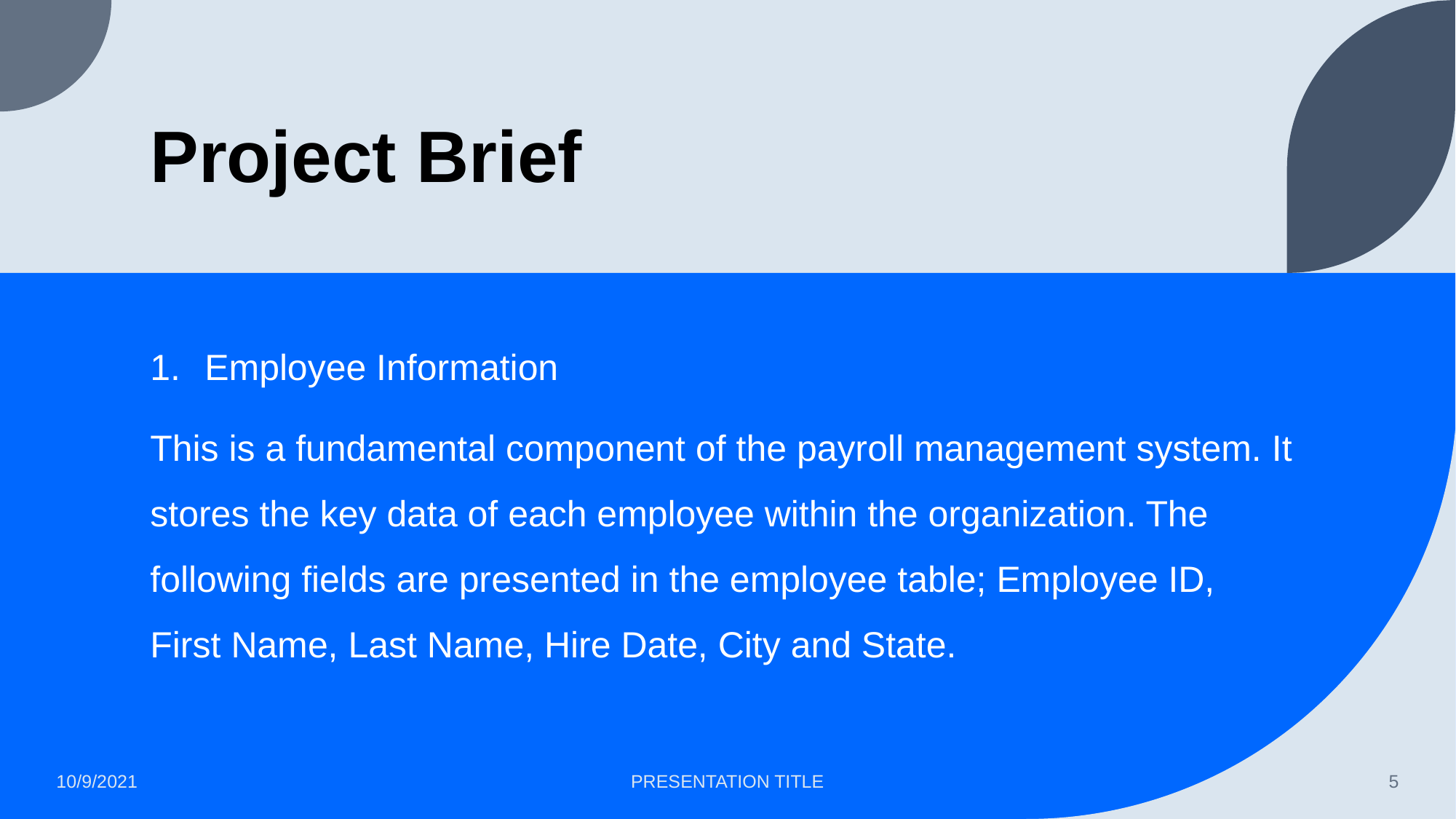

# Project Brief
Employee Information
This is a fundamental component of the payroll management system. It stores the key data of each employee within the organization. The following fields are presented in the employee table; Employee ID, First Name, Last Name, Hire Date, City and State.

10/9/2021
PRESENTATION TITLE
5